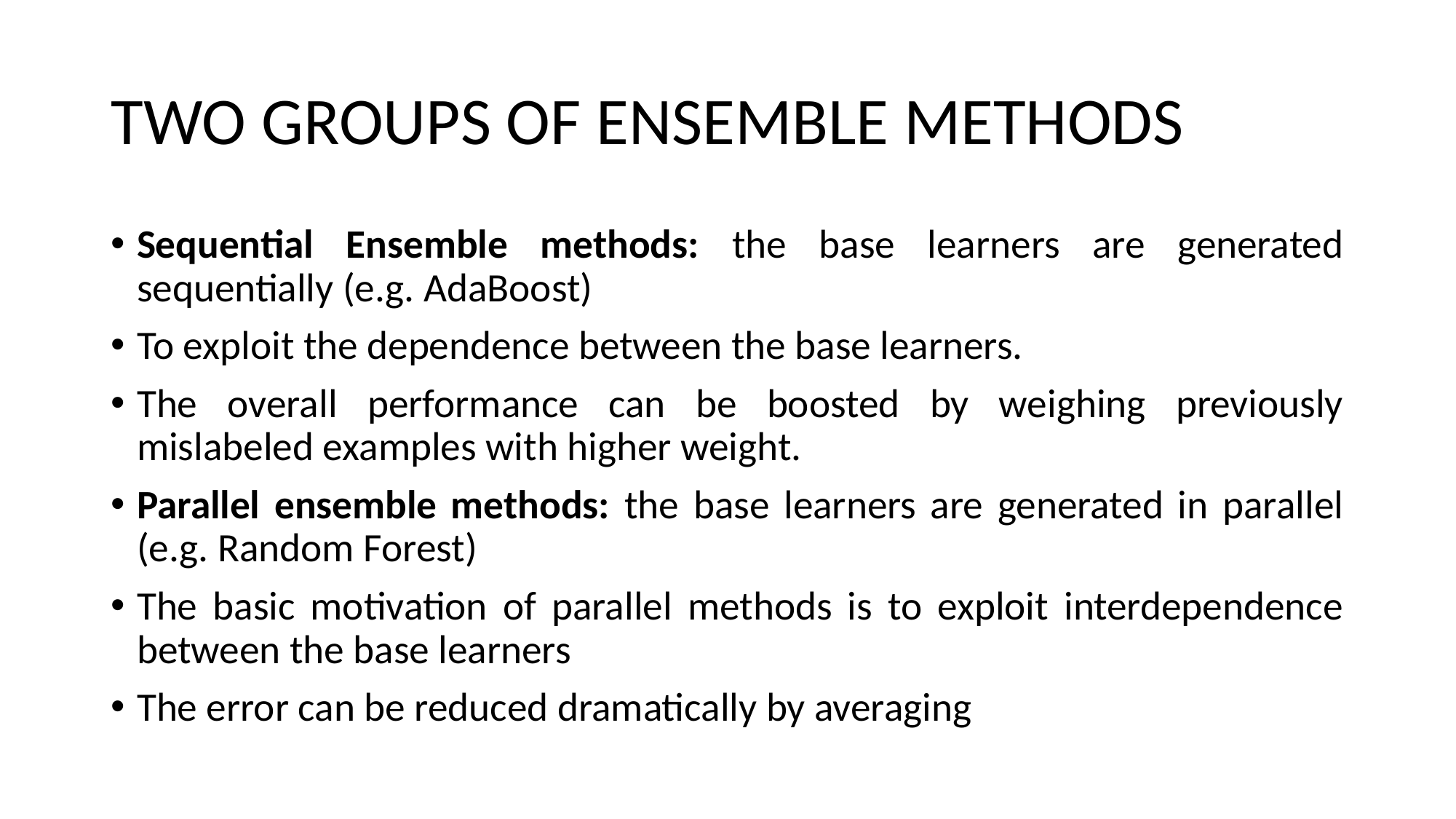

# TWO GROUPS OF ENSEMBLE METHODS
Sequential Ensemble methods: the base learners are generated sequentially (e.g. AdaBoost)
To exploit the dependence between the base learners.
The overall performance can be boosted by weighing previously mislabeled examples with higher weight.
Parallel ensemble methods: the base learners are generated in parallel (e.g. Random Forest)
The basic motivation of parallel methods is to exploit interdependence between the base learners
The error can be reduced dramatically by averaging